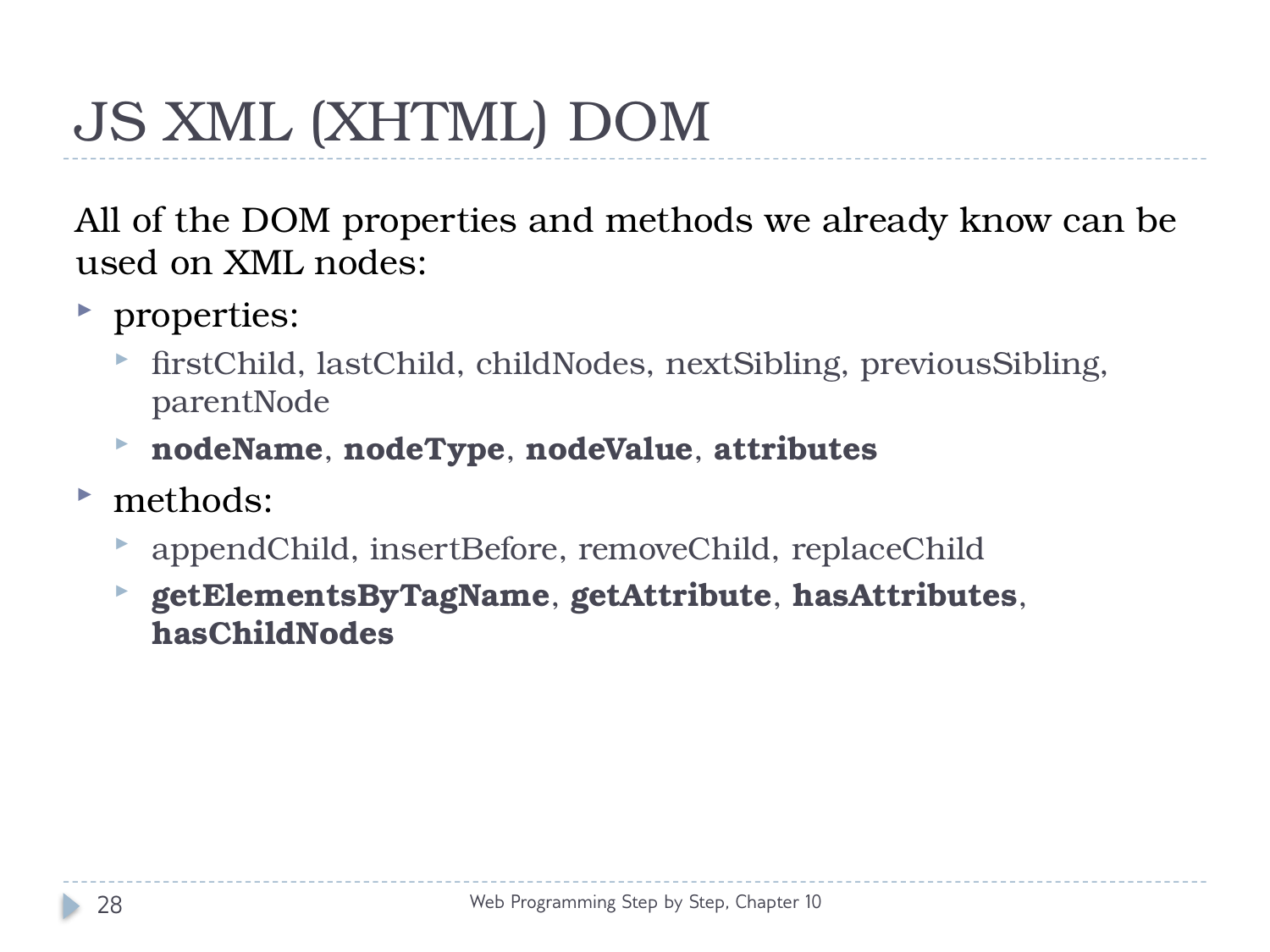

# JS XML (XHTML) DOM
All of the DOM properties and methods we already know can be used on XML nodes:
properties:
firstChild, lastChild, childNodes, nextSibling, previousSibling, parentNode
nodeName, nodeType, nodeValue, attributes
methods:
appendChild, insertBefore, removeChild, replaceChild
getElementsByTagName, getAttribute, hasAttributes, hasChildNodes

28
Web Programming Step by Step, Chapter 10